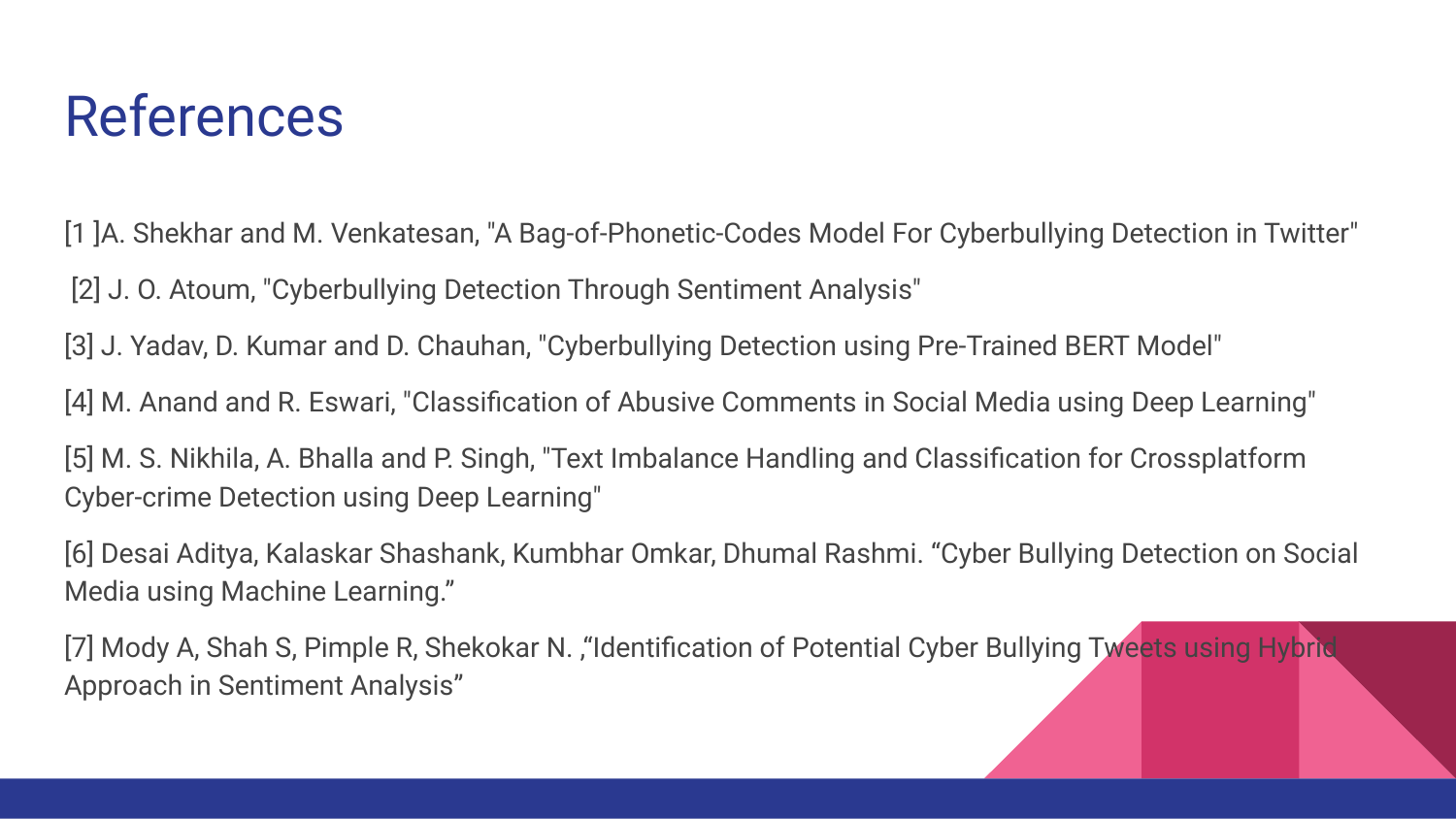

# References
[1 ]A. Shekhar and M. Venkatesan, "A Bag-of-Phonetic-Codes Model For Cyberbullying Detection in Twitter"
 [2] J. O. Atoum, "Cyberbullying Detection Through Sentiment Analysis"
[3] J. Yadav, D. Kumar and D. Chauhan, "Cyberbullying Detection using Pre-Trained BERT Model"
[4] M. Anand and R. Eswari, "Classification of Abusive Comments in Social Media using Deep Learning"
[5] M. S. Nikhila, A. Bhalla and P. Singh, "Text Imbalance Handling and Classification for Crossplatform Cyber-crime Detection using Deep Learning"
[6] Desai Aditya, Kalaskar Shashank, Kumbhar Omkar, Dhumal Rashmi. “Cyber Bullying Detection on Social Media using Machine Learning.”
[7] Mody A, Shah S, Pimple R, Shekokar N. ,“Identification of Potential Cyber Bullying Tweets using Hybrid Approach in Sentiment Analysis”